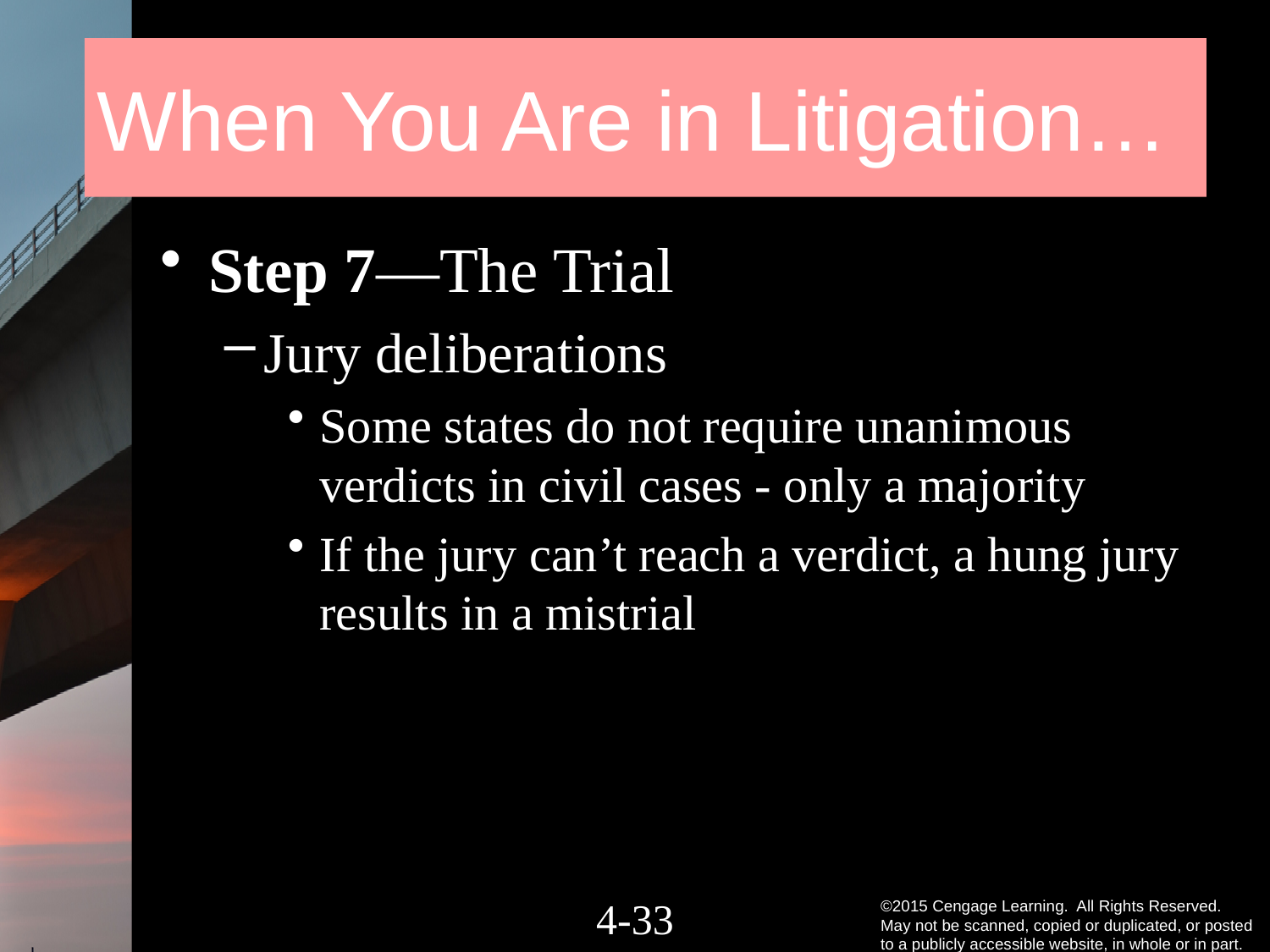

# When You Are in Litigation…
Step 7—The Trial
Jury deliberations
Some states do not require unanimous verdicts in civil cases - only a majority
If the jury can’t reach a verdict, a hung jury results in a mistrial
4-33